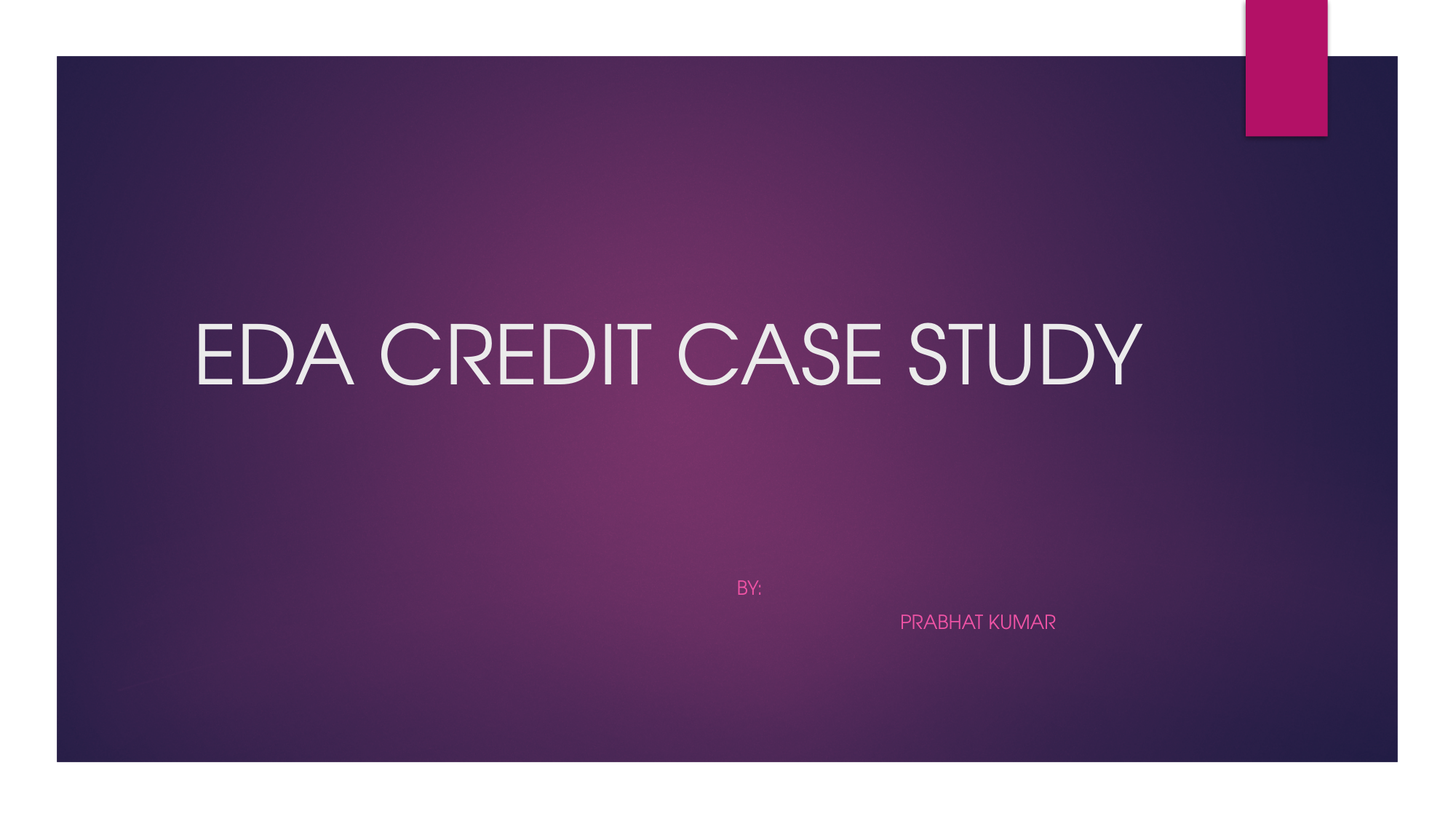

# EDA CREDIT CASE STUDY
                                                                                   By:
                                                                                                                  Prabhat Kumar